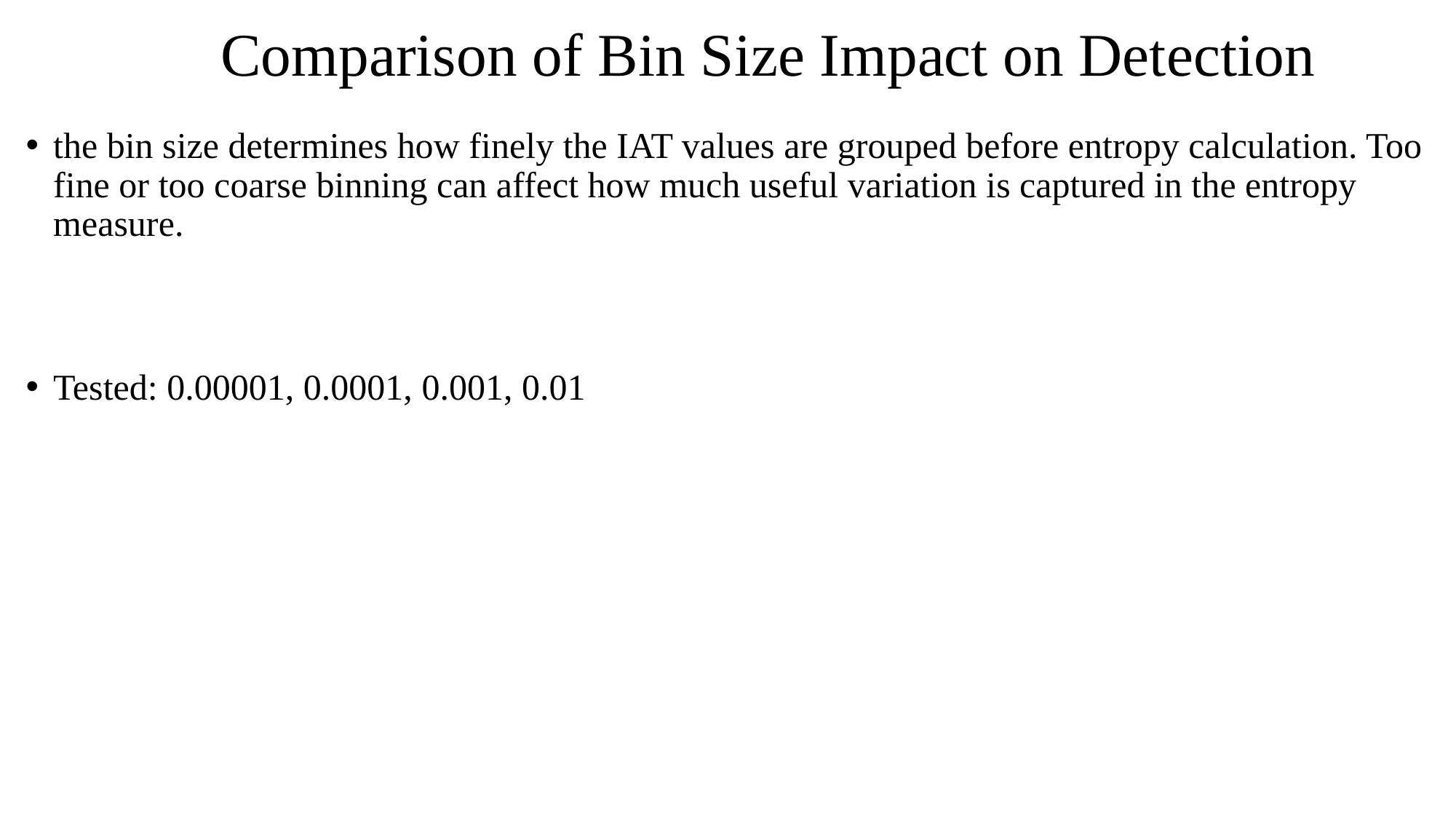

# Comparison of Bin Size Impact on Detection
the bin size determines how finely the IAT values are grouped before entropy calculation. Too fine or too coarse binning can affect how much useful variation is captured in the entropy measure.

Tested: 0.00001, 0.0001, 0.001, 0.01